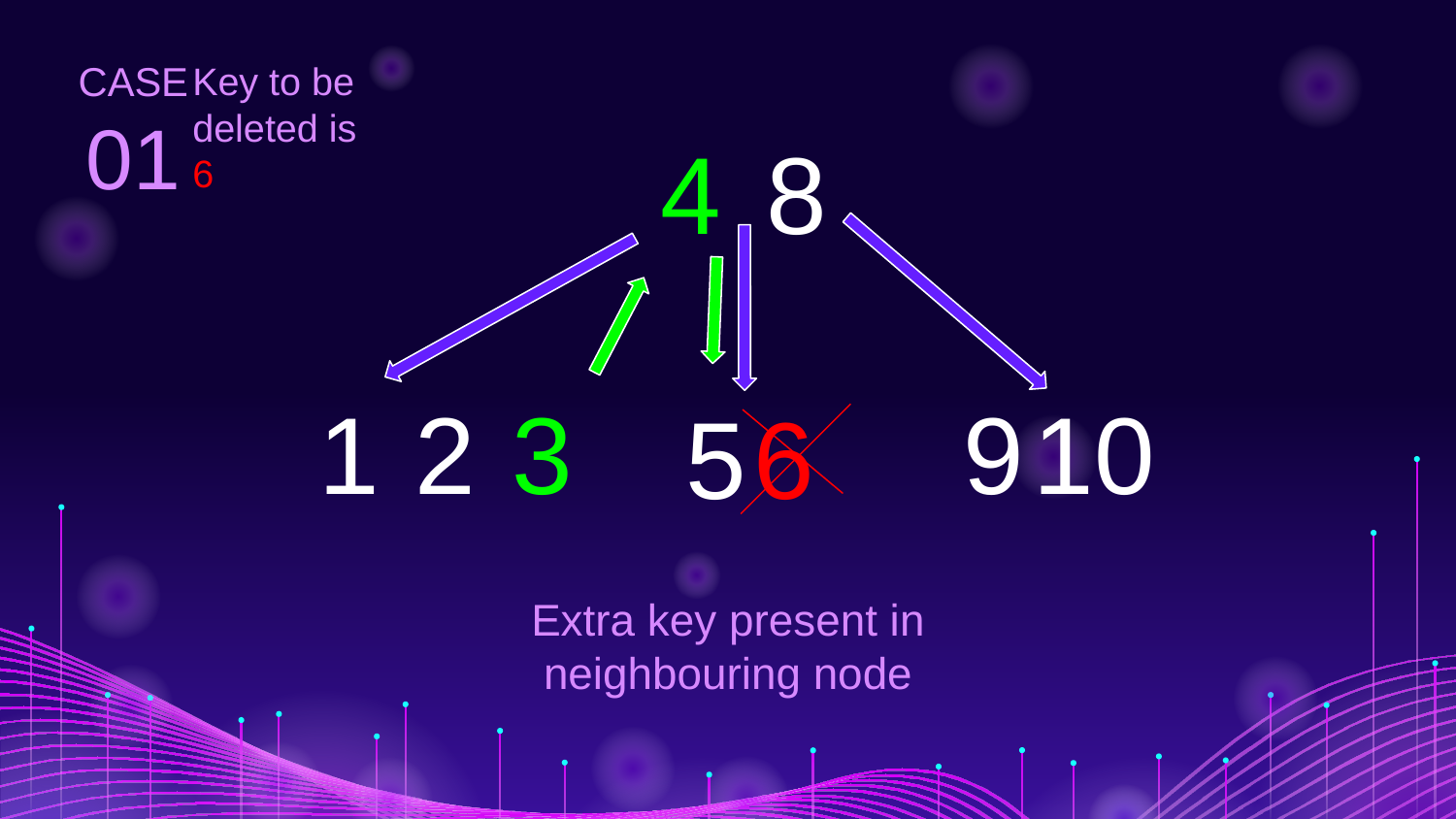

CASE
01

Key to be deleted is 6
4
8

2
1
3
9
10
5
6

Extra key present in neighbouring node